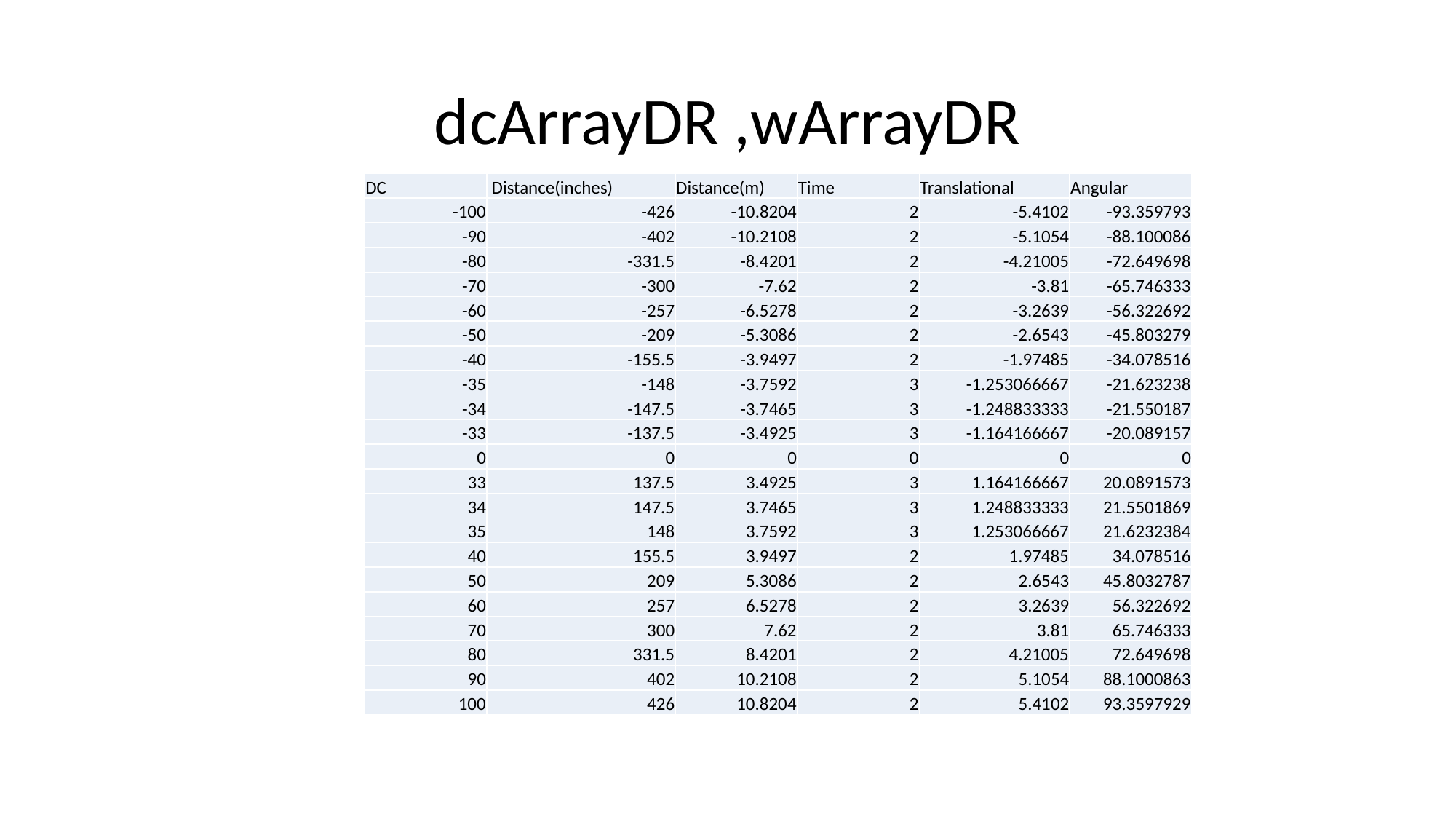

# dcArrayDR ,wArrayDR
| DC | Distance(inches) | Distance(m) | Time | Translational | Angular |
| --- | --- | --- | --- | --- | --- |
| -100 | -426 | -10.8204 | 2 | -5.4102 | -93.359793 |
| -90 | -402 | -10.2108 | 2 | -5.1054 | -88.100086 |
| -80 | -331.5 | -8.4201 | 2 | -4.21005 | -72.649698 |
| -70 | -300 | -7.62 | 2 | -3.81 | -65.746333 |
| -60 | -257 | -6.5278 | 2 | -3.2639 | -56.322692 |
| -50 | -209 | -5.3086 | 2 | -2.6543 | -45.803279 |
| -40 | -155.5 | -3.9497 | 2 | -1.97485 | -34.078516 |
| -35 | -148 | -3.7592 | 3 | -1.253066667 | -21.623238 |
| -34 | -147.5 | -3.7465 | 3 | -1.248833333 | -21.550187 |
| -33 | -137.5 | -3.4925 | 3 | -1.164166667 | -20.089157 |
| 0 | 0 | 0 | 0 | 0 | 0 |
| 33 | 137.5 | 3.4925 | 3 | 1.164166667 | 20.0891573 |
| 34 | 147.5 | 3.7465 | 3 | 1.248833333 | 21.5501869 |
| 35 | 148 | 3.7592 | 3 | 1.253066667 | 21.6232384 |
| 40 | 155.5 | 3.9497 | 2 | 1.97485 | 34.078516 |
| 50 | 209 | 5.3086 | 2 | 2.6543 | 45.8032787 |
| 60 | 257 | 6.5278 | 2 | 3.2639 | 56.322692 |
| 70 | 300 | 7.62 | 2 | 3.81 | 65.746333 |
| 80 | 331.5 | 8.4201 | 2 | 4.21005 | 72.649698 |
| 90 | 402 | 10.2108 | 2 | 5.1054 | 88.1000863 |
| 100 | 426 | 10.8204 | 2 | 5.4102 | 93.3597929 |